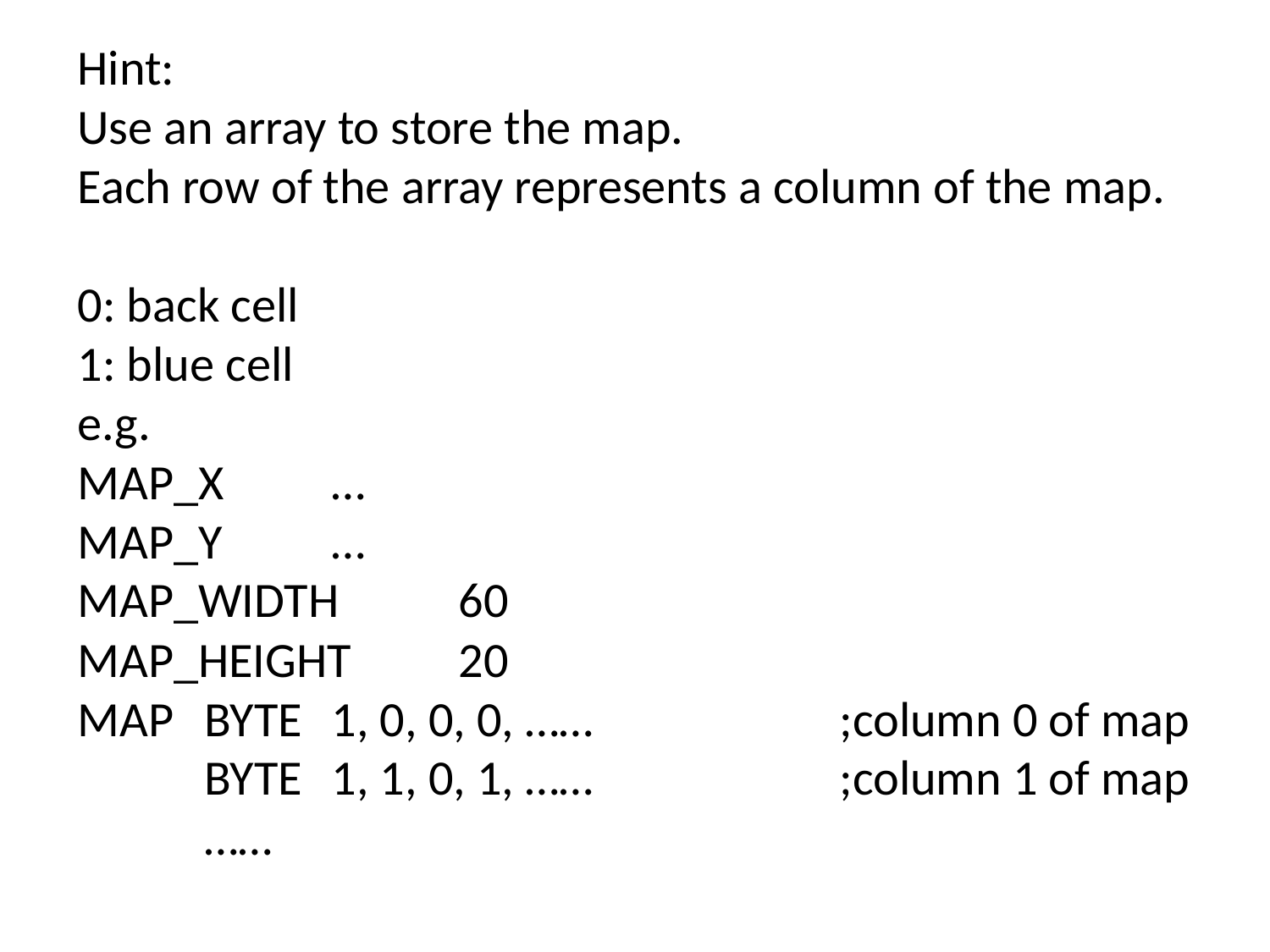

# Hint: Use an array to store the map. Each row of the array represents a column of the map. 0: back cell 1: blue cell e.g. MAP_X	… MAP_Y	… MAP_WIDTH	60 MAP_HEIGHT	20 MAP 	BYTE	1, 0, 0, 0, ……		;column 0 of map BYTE	1, 1, 0, 1, ……		;column 1 of map ……